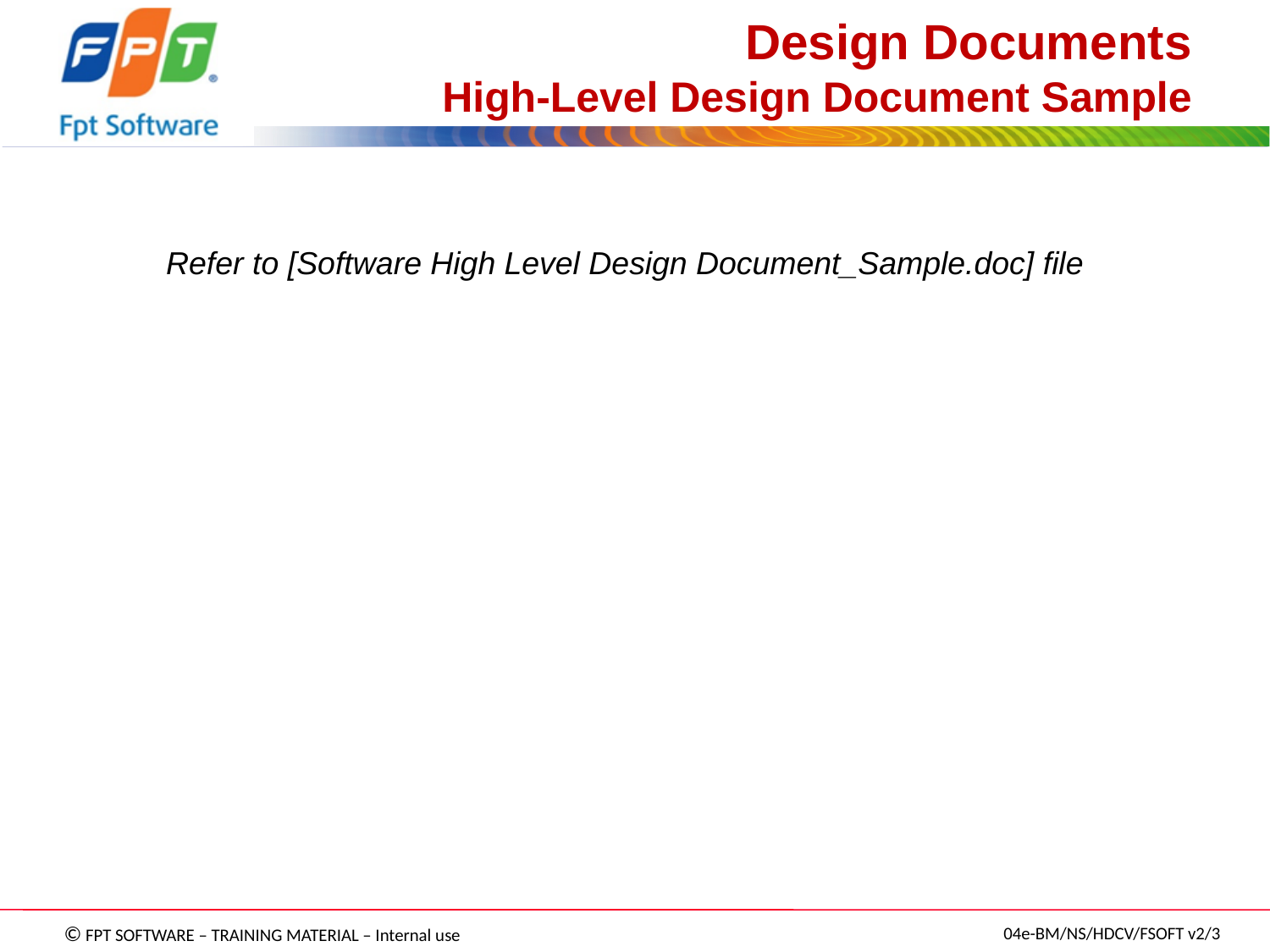

Design Documents
High-Level Design Document Sample
Refer to [Software High Level Design Document_Sample.doc] file